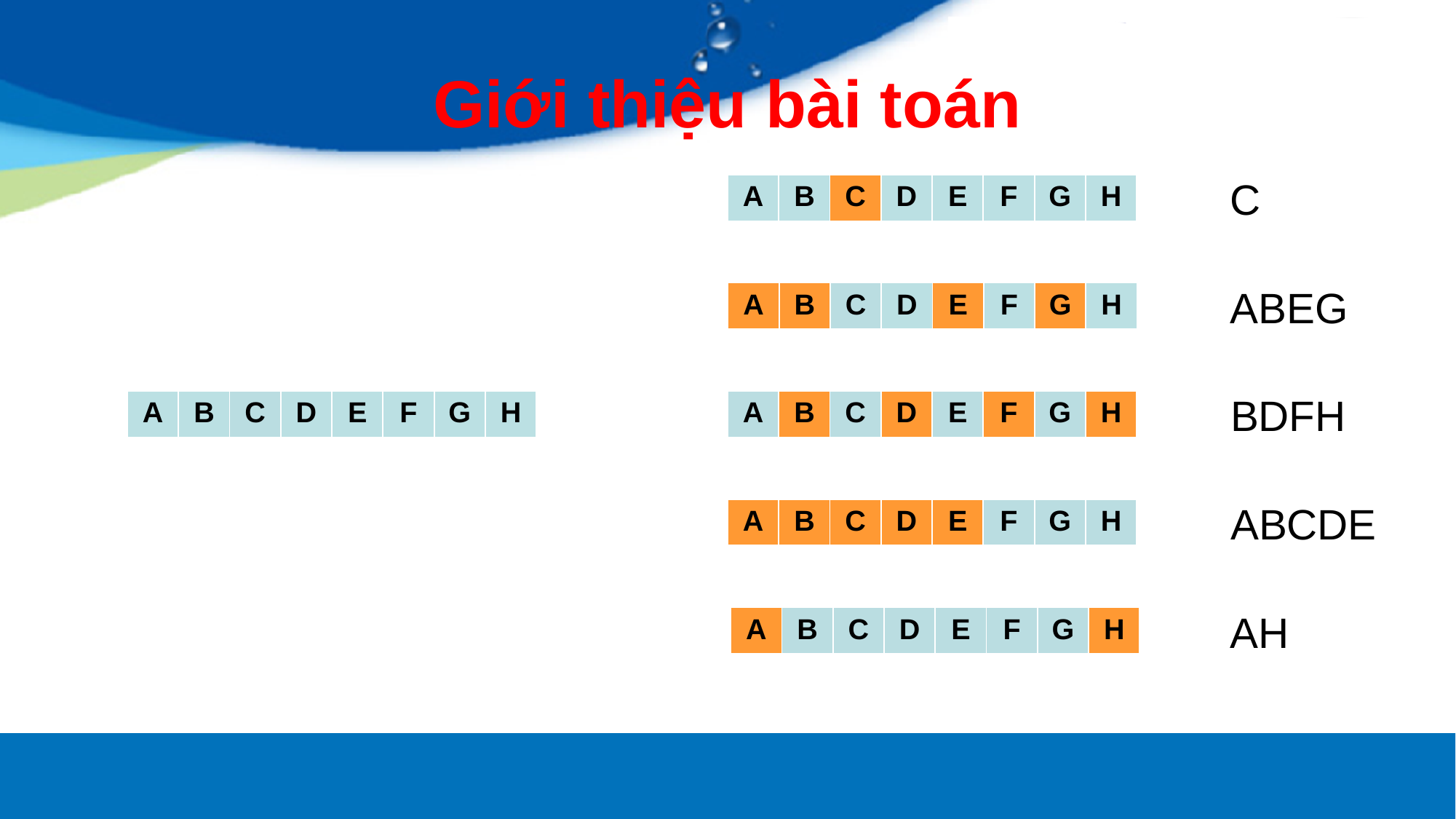

# Giới thiệu bài toán
C
| A | B | C | D | E | F | G | H |
| --- | --- | --- | --- | --- | --- | --- | --- |
ABEG
| A | B | C | D | E | F | G | H |
| --- | --- | --- | --- | --- | --- | --- | --- |
BDFH
| A | B | C | D | E | F | G | H |
| --- | --- | --- | --- | --- | --- | --- | --- |
| A | B | C | D | E | F | G | H |
| --- | --- | --- | --- | --- | --- | --- | --- |
ABCDE
| A | B | C | D | E | F | G | H |
| --- | --- | --- | --- | --- | --- | --- | --- |
AH
| A | B | C | D | E | F | G | H |
| --- | --- | --- | --- | --- | --- | --- | --- |